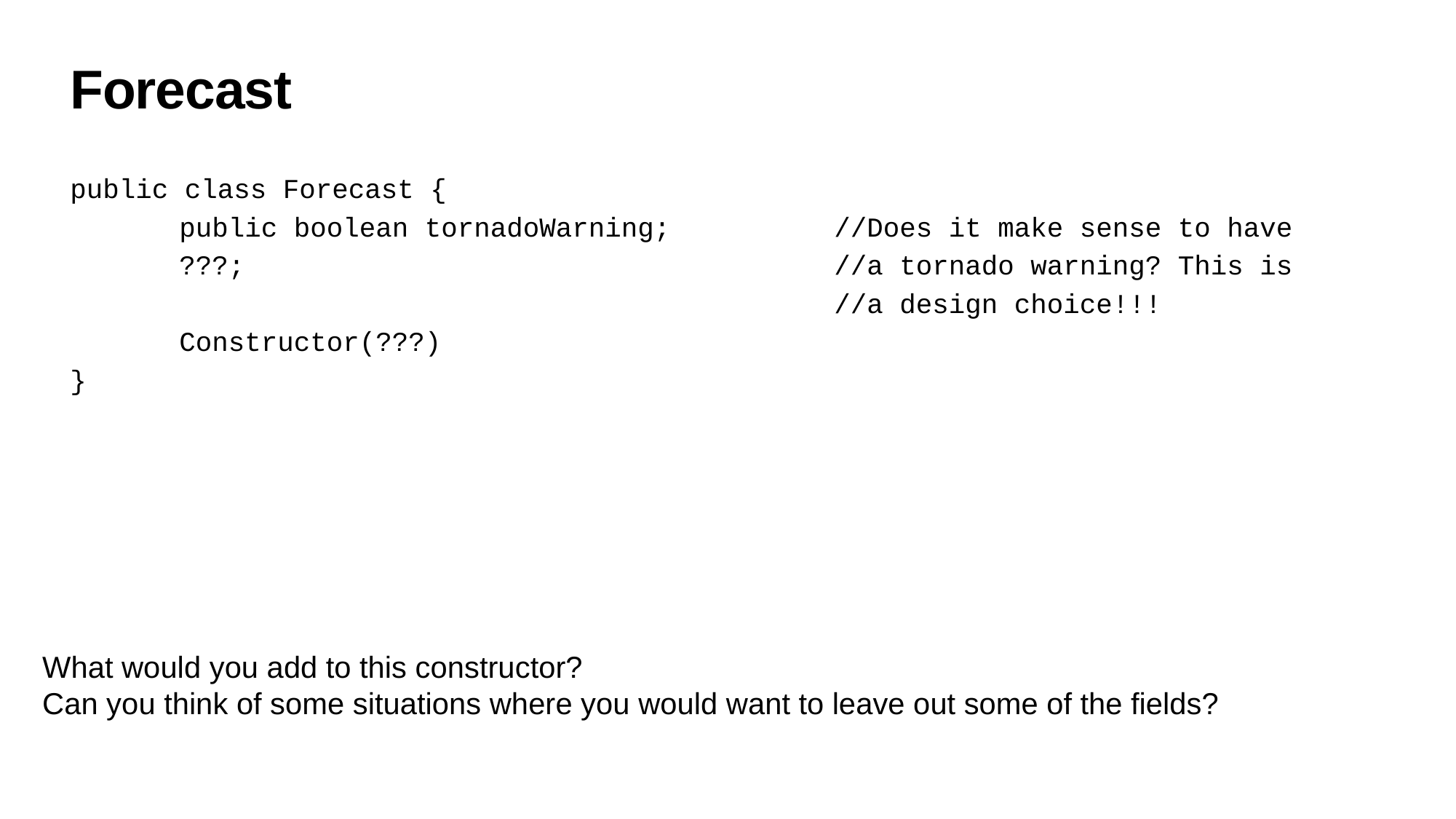

# Forecast
public class Forecast {
	public boolean tornadoWarning;		//Does it make sense to have
	???;						//a tornado warning? This is
							//a design choice!!!
	Constructor(???)
}
What would you add to this constructor?
Can you think of some situations where you would want to leave out some of the fields?